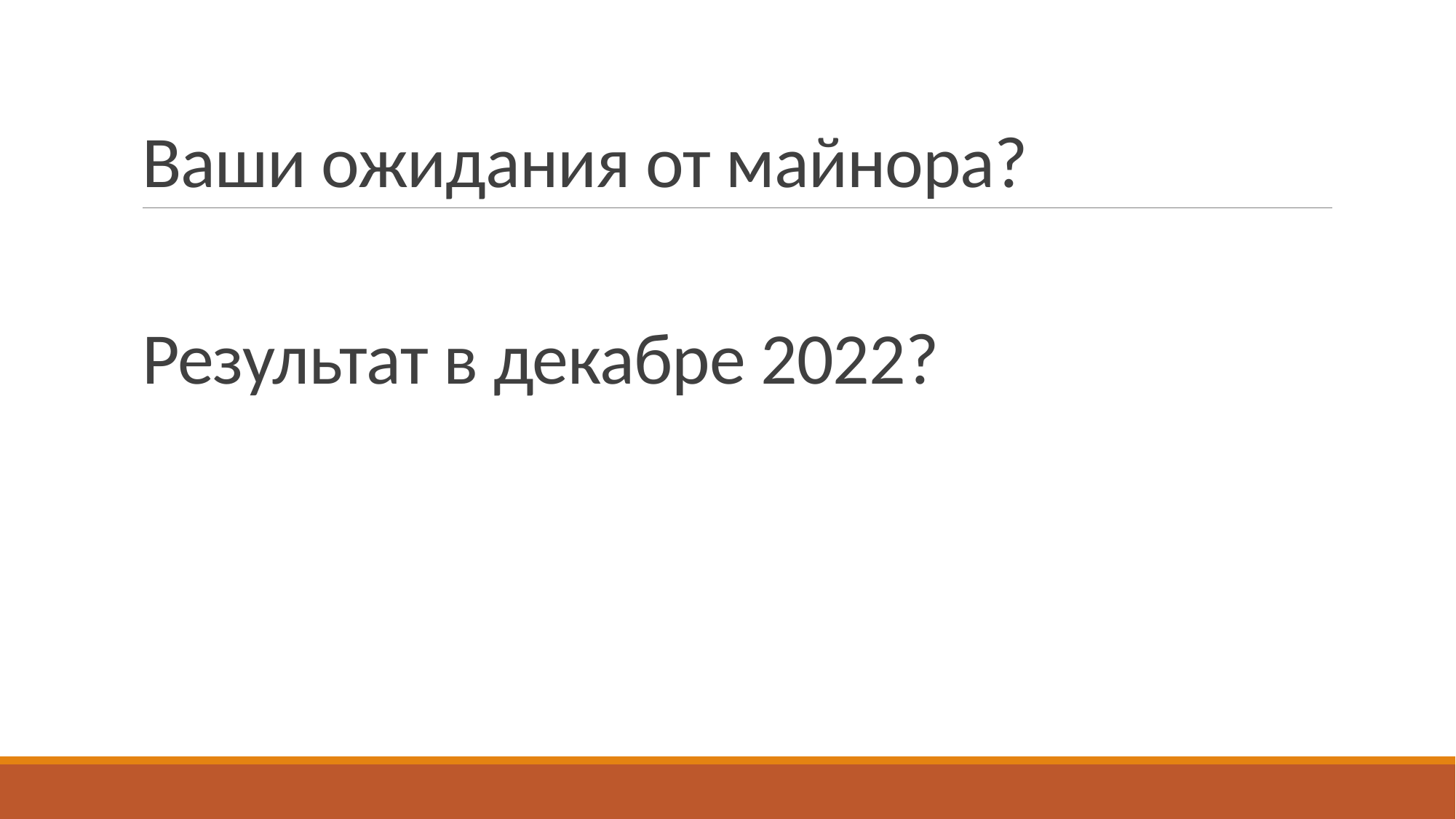

# Ваши ожидания от майнора?
Результат в декабре 2022?